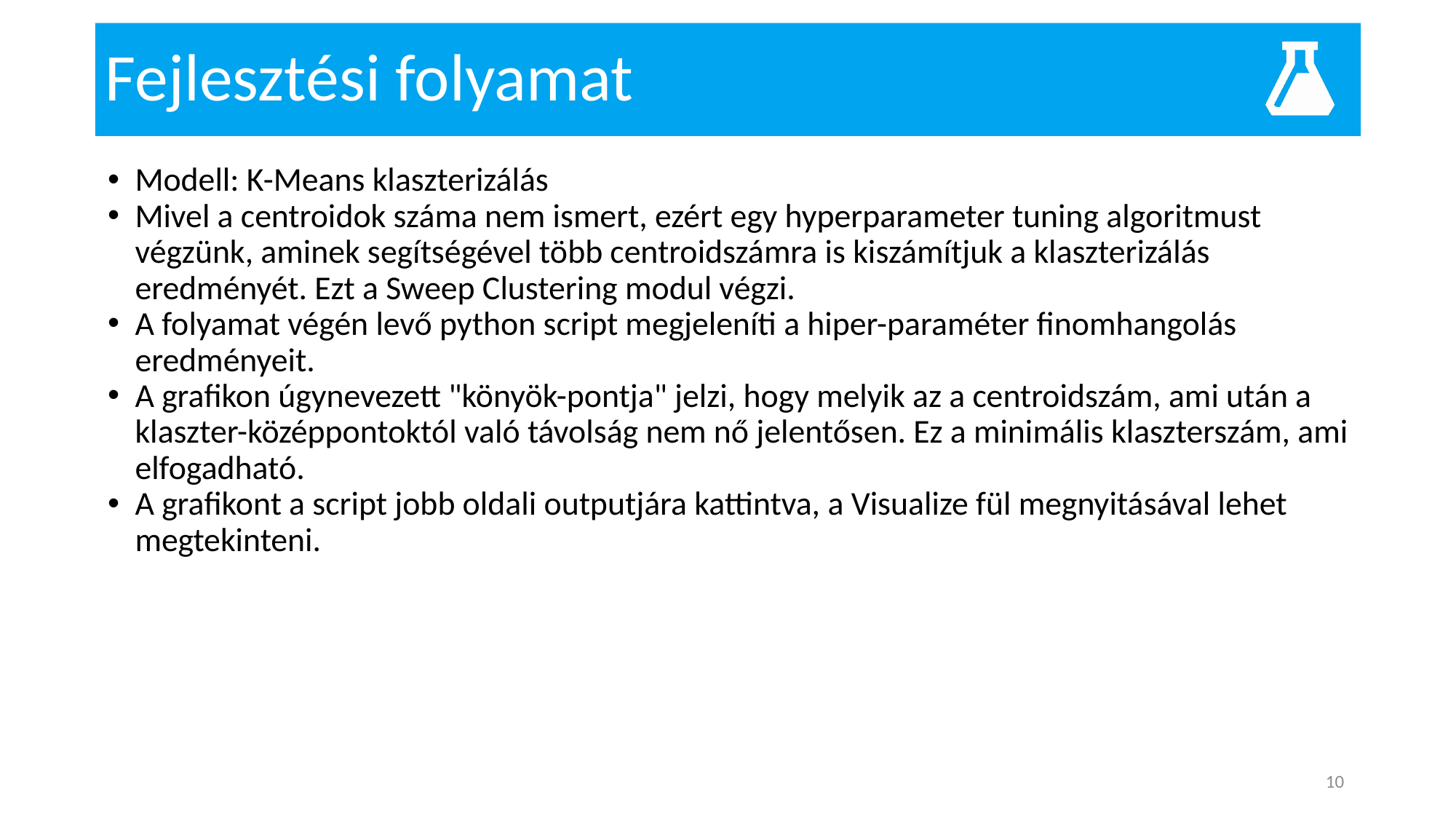

# Fejlesztési folyamat
Modell: K-Means klaszterizálás
Mivel a centroidok száma nem ismert, ezért egy hyperparameter tuning algoritmust végzünk, aminek segítségével több centroidszámra is kiszámítjuk a klaszterizálás eredményét. Ezt a Sweep Clustering modul végzi.
A folyamat végén levő python script megjeleníti a hiper-paraméter finomhangolás eredményeit.
A grafikon úgynevezett "könyök-pontja" jelzi, hogy melyik az a centroidszám, ami után a klaszter-középpontoktól való távolság nem nő jelentősen. Ez a minimális klaszterszám, ami elfogadható.
A grafikont a script jobb oldali outputjára kattintva, a Visualize fül megnyitásával lehet megtekinteni.

10